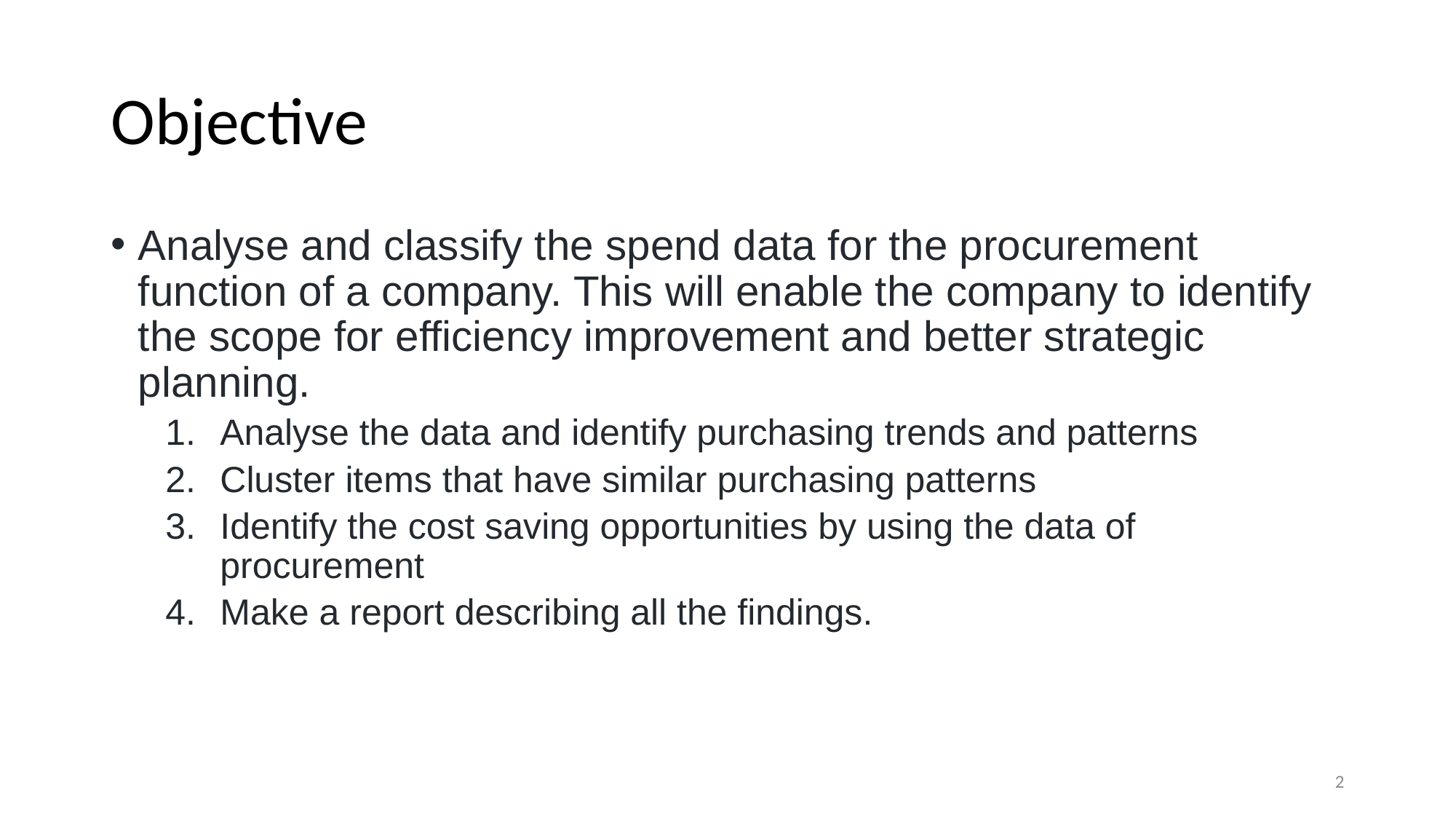

# Objective
Analyse and classify the spend data for the procurement function of a company. This will enable the company to identify the scope for efficiency improvement and better strategic planning.
Analyse the data and identify purchasing trends and patterns
Cluster items that have similar purchasing patterns
Identify the cost saving opportunities by using the data of procurement
Make a report describing all the findings.
2